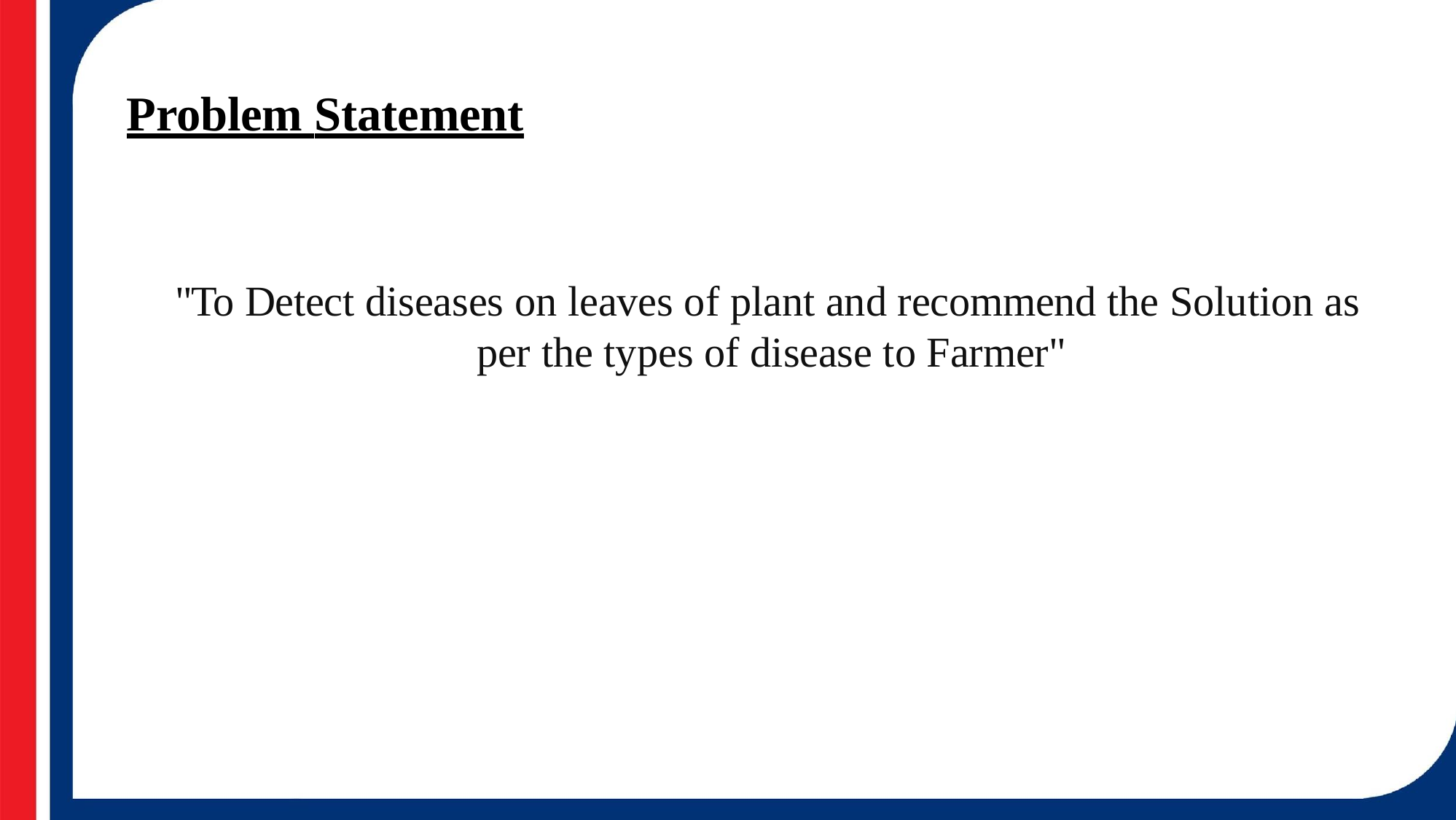

Problem Statement
"To Detect diseases on leaves of plant and recommend the Solution as  per the types of disease to Farmer"